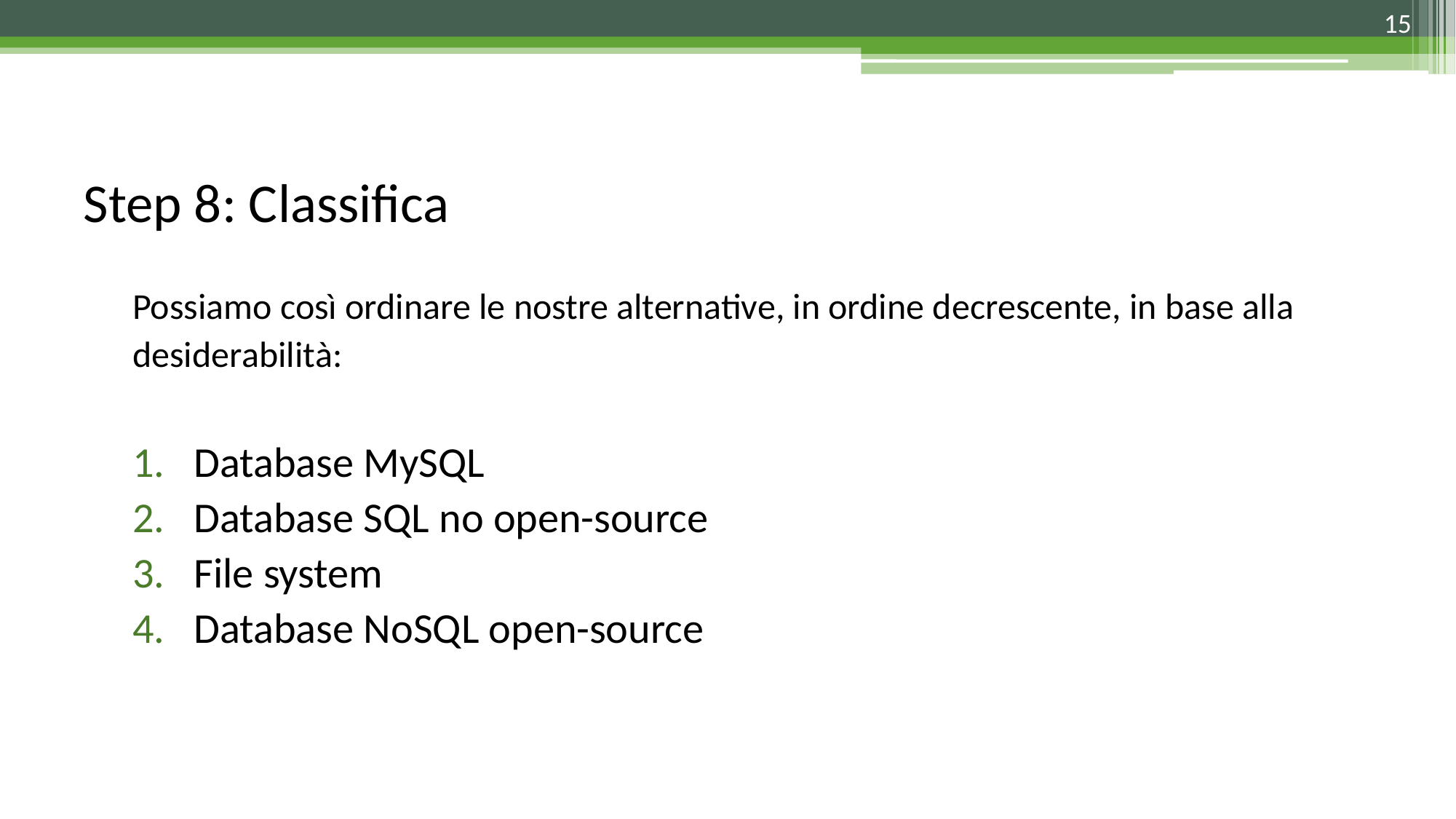

15
# Step 8: Classifica
Possiamo così ordinare le nostre alternative, in ordine decrescente, in base alla
desiderabilità:

Database MySQL
Database SQL no open-source
File system
Database NoSQL open-source